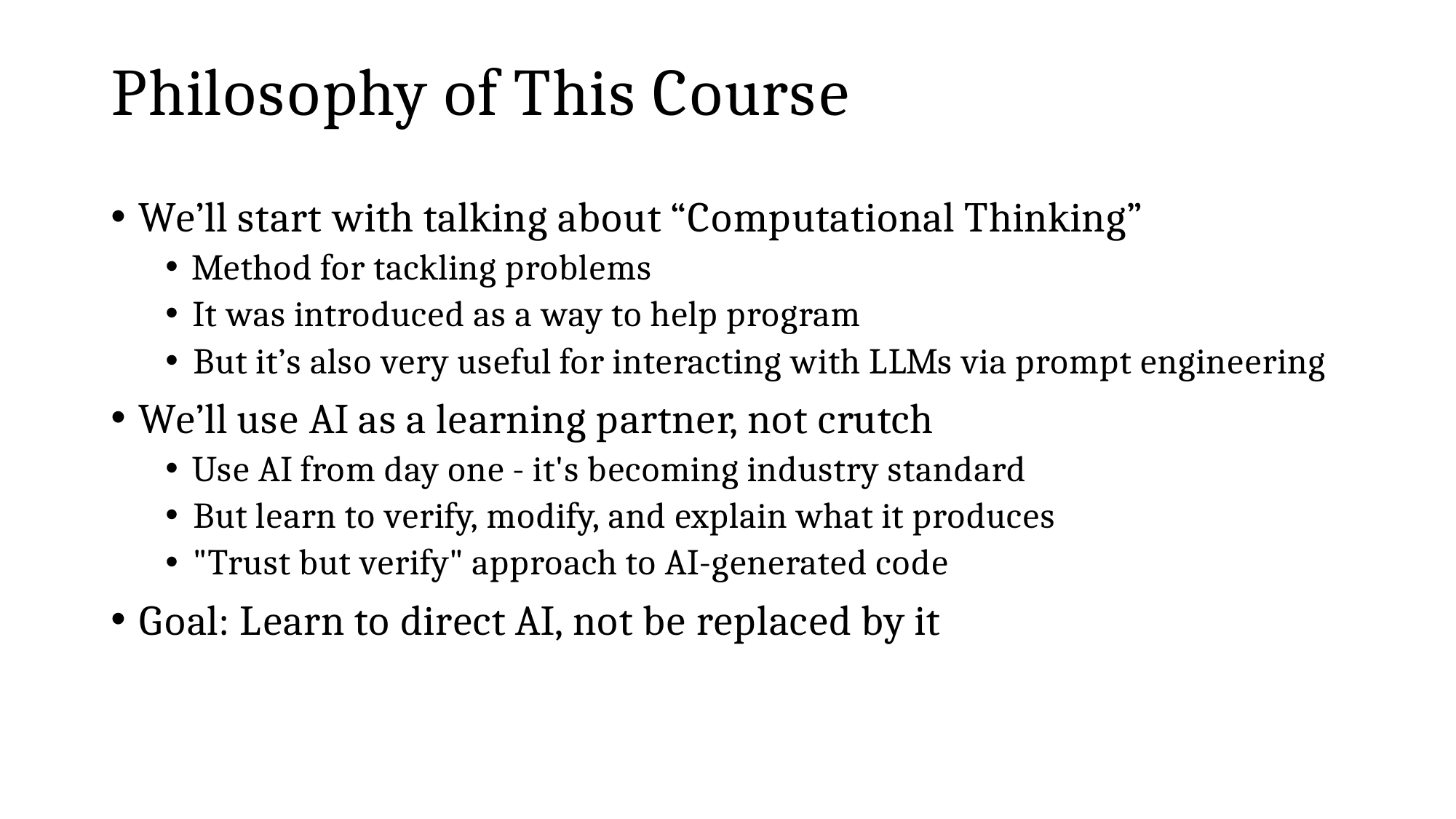

# Philosophy of This Course
We’ll start with talking about “Computational Thinking”
Method for tackling problems
It was introduced as a way to help program
But it’s also very useful for interacting with LLMs via prompt engineering
We’ll use AI as a learning partner, not crutch
Use AI from day one - it's becoming industry standard
But learn to verify, modify, and explain what it produces
"Trust but verify" approach to AI-generated code
Goal: Learn to direct AI, not be replaced by it